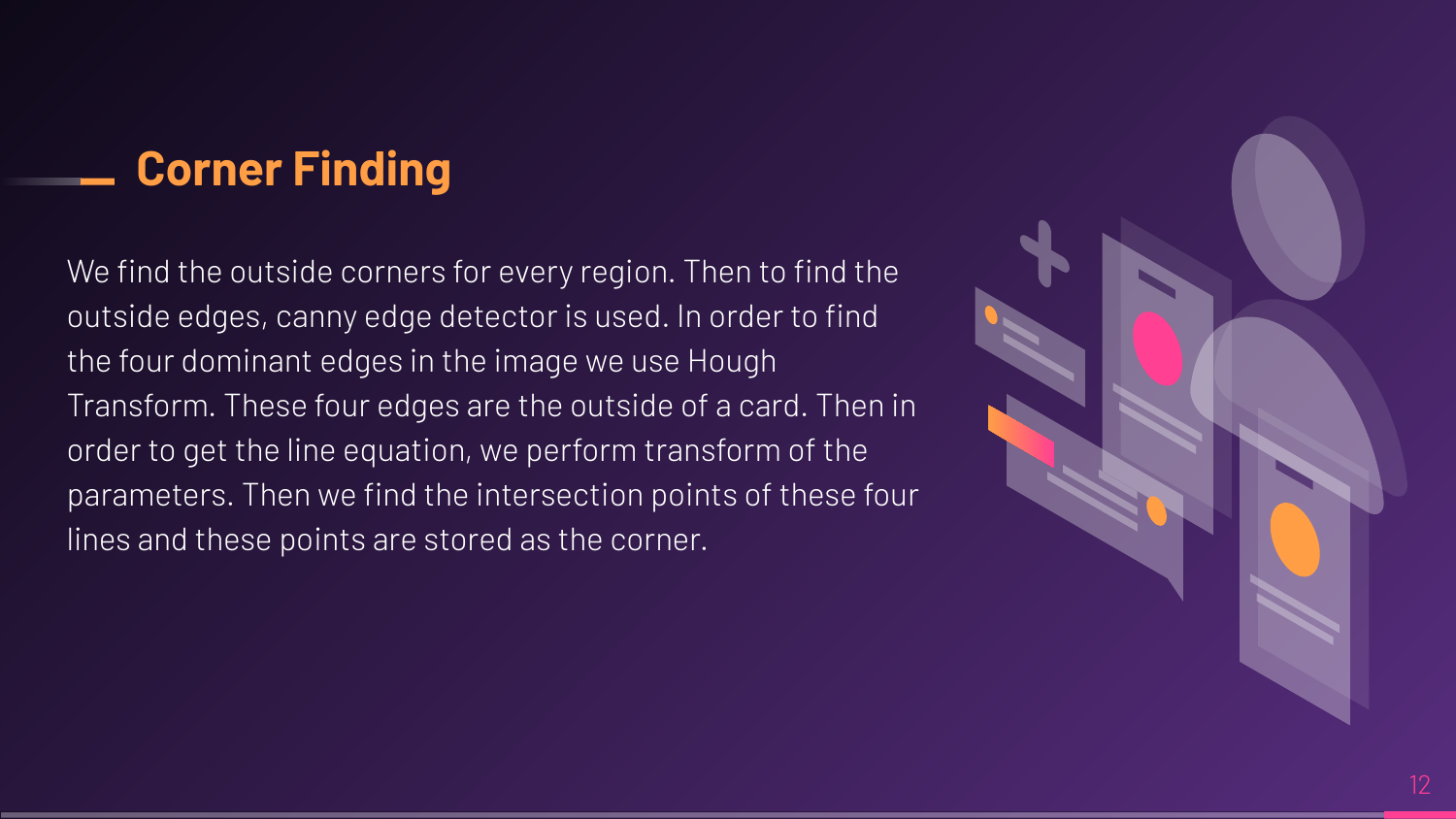

# Corner Finding
We find the outside corners for every region. Then to find the outside edges, canny edge detector is used. In order to find the four dominant edges in the image we use Hough Transform. These four edges are the outside of a card. Then in order to get the line equation, we perform transform of the parameters. Then we find the intersection points of these four lines and these points are stored as the corner.
12